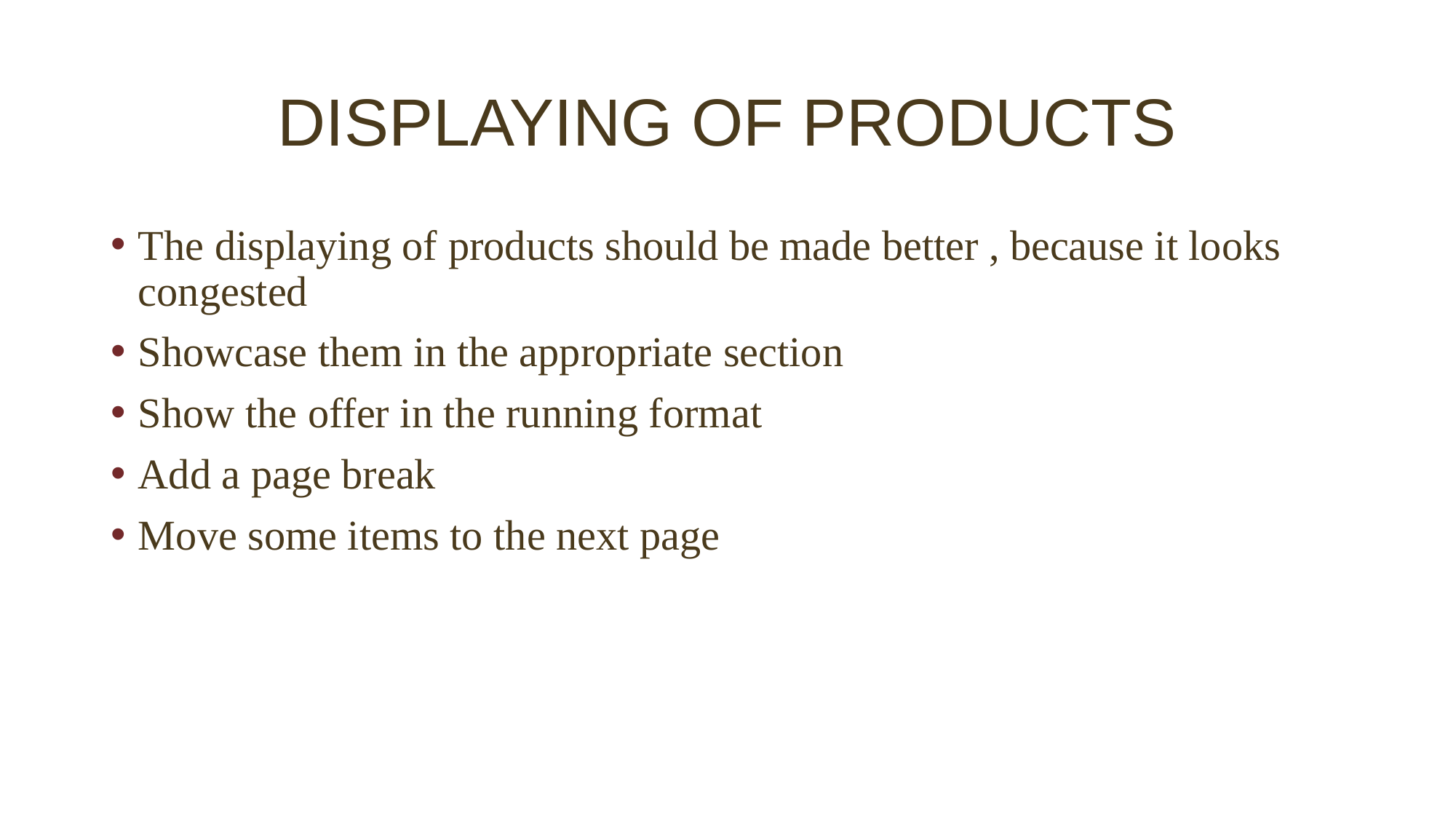

# DISPLAYING OF PRODUCTS
The displaying of products should be made better , because it looks congested
Showcase them in the appropriate section
Show the offer in the running format
Add a page break
Move some items to the next page